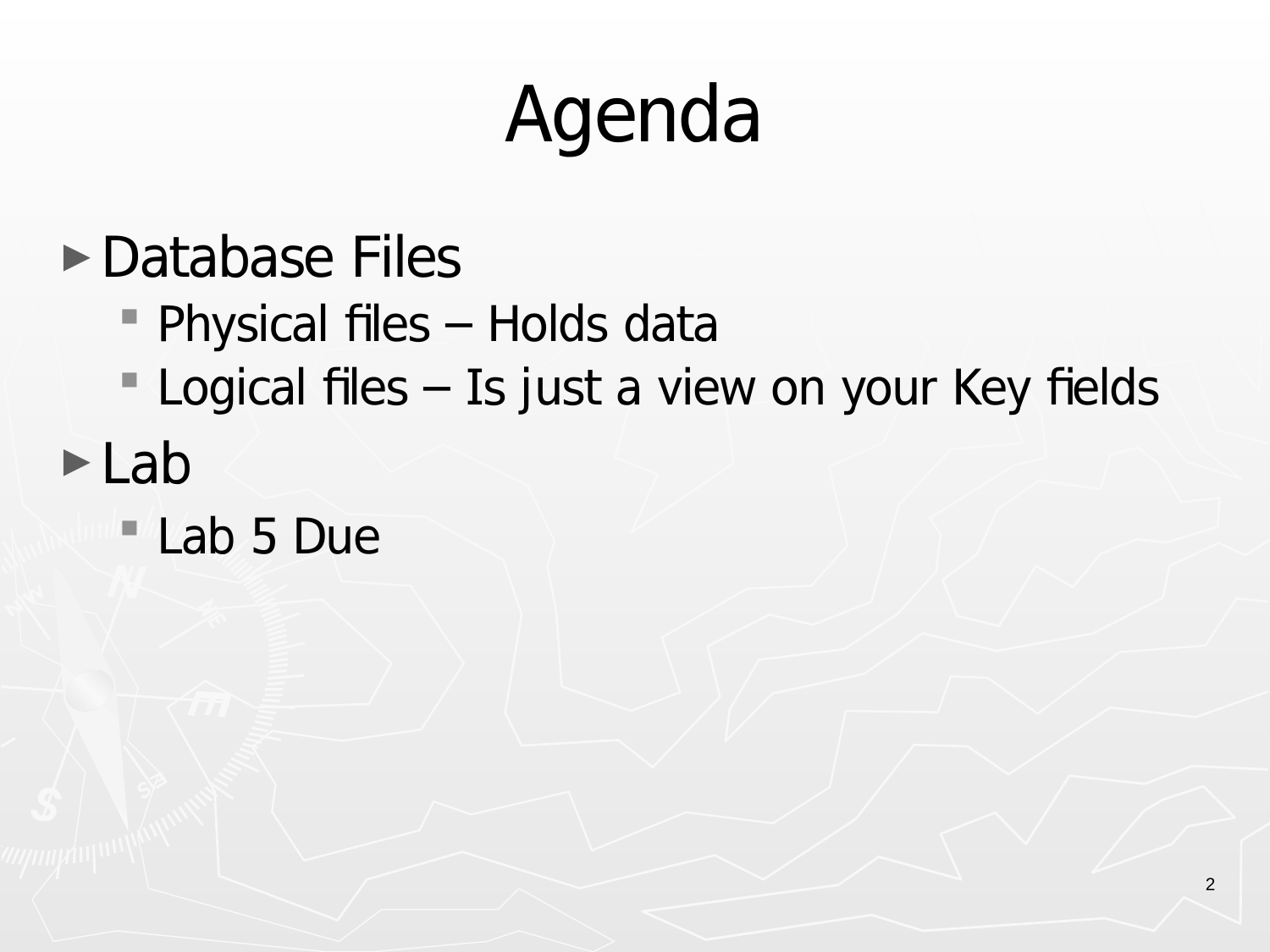

# Agenda
Database Files
Physical files – Holds data
Logical files – Is just a view on your Key fields
Lab
Lab 5 Due

2